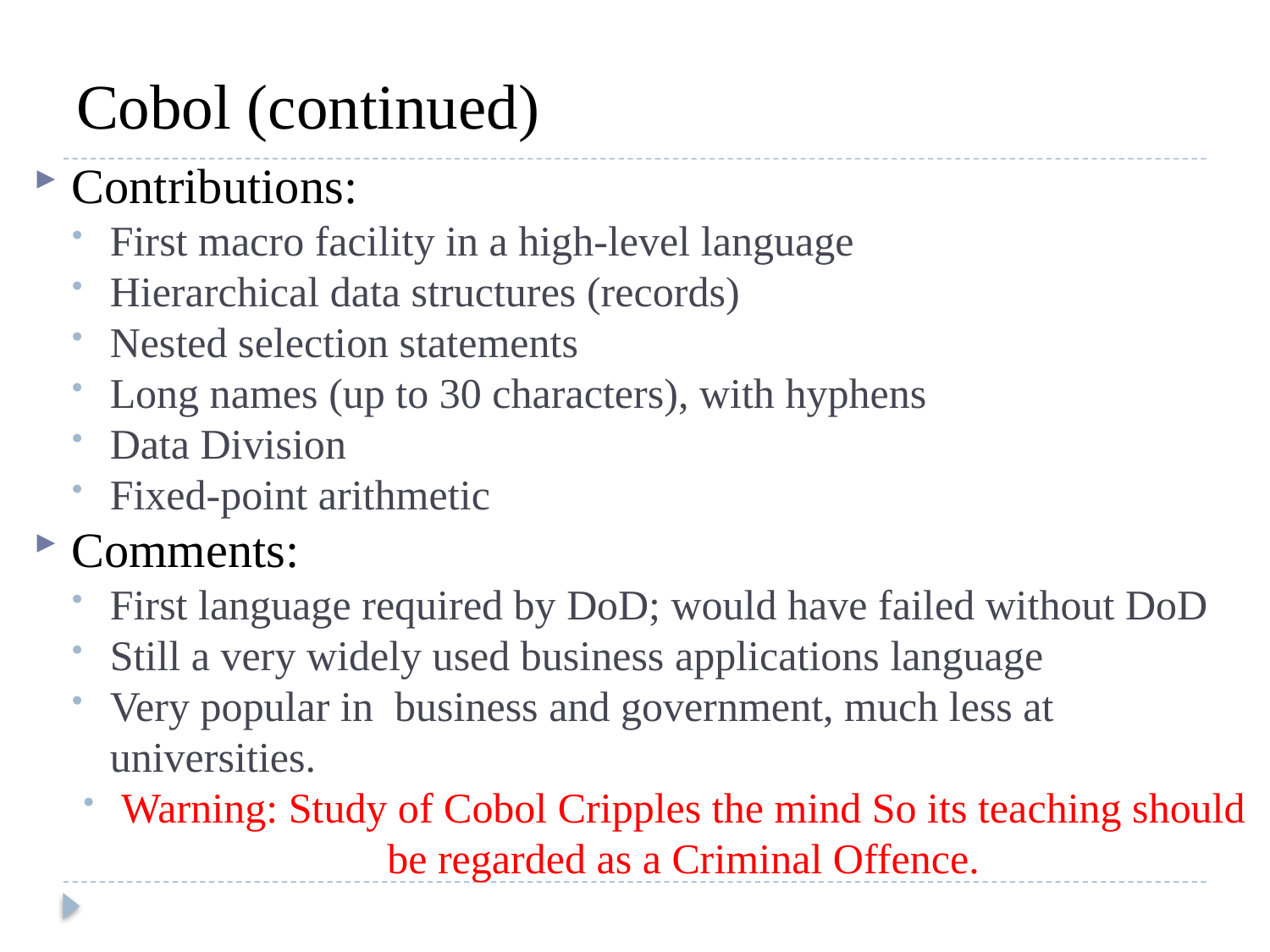

# Cobol (continued)
Contributions:
First macro facility in a high-level language
Hierarchical data structures (records)
Nested selection statements
Long names (up to 30 characters), with hyphens
Data Division
Fixed-point arithmetic
Comments:
First language required by DoD; would have failed without DoD
Still a very widely used business applications language
Very popular in  business and government, much less at universities.
Warning: Study of Cobol Cripples the mind So its teaching should be regarded as a Criminal Offence.